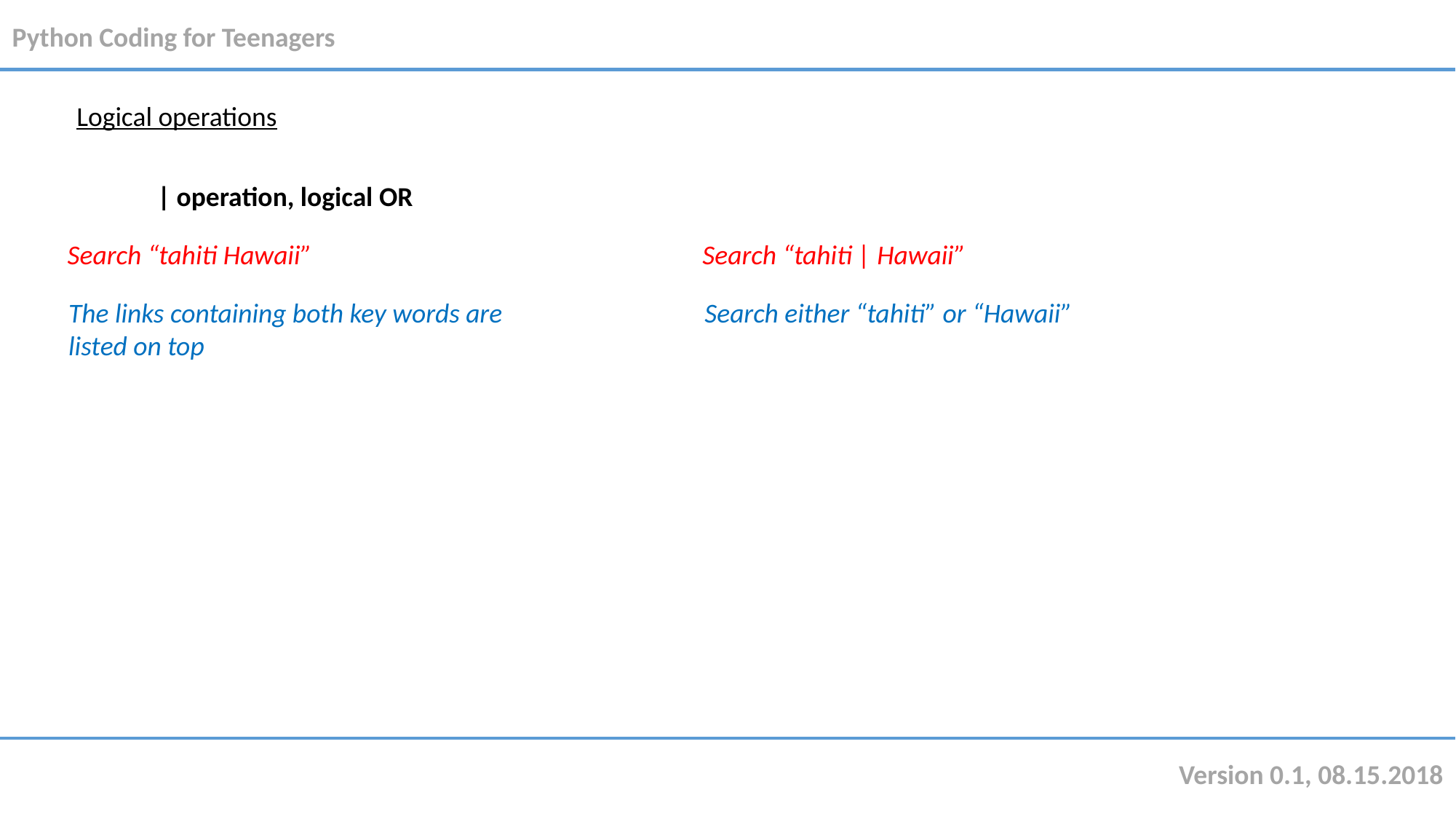

Python Coding for Teenagers
Logical operations
| operation, logical OR
Search “tahiti Hawaii”
Search “tahiti | Hawaii”
Search either “tahiti” or “Hawaii”
The links containing both key words are
listed on top
Version 0.1, 08.15.2018